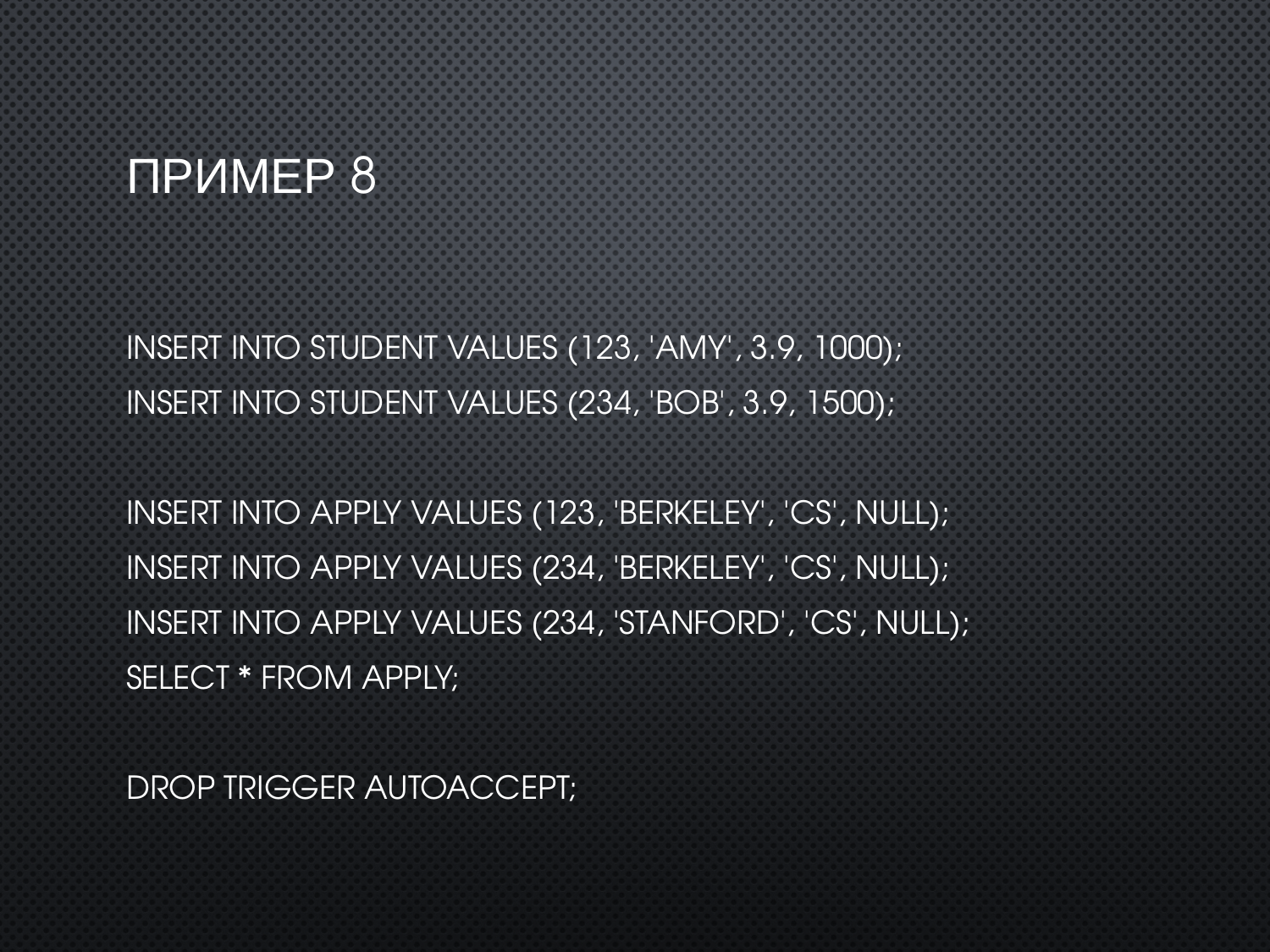

# Пример 8
insert into Student values (123, 'Amy', 3.9, 1000);
insert into Student values (234, 'Bob', 3.9, 1500);

insert into Apply values (123, 'Berkeley', 'CS', null);
insert into Apply values (234, 'Berkeley', 'CS', null);
insert into Apply values (234, 'Stanford', 'CS', null);
select * from Apply;

drop trigger AutoAccept;